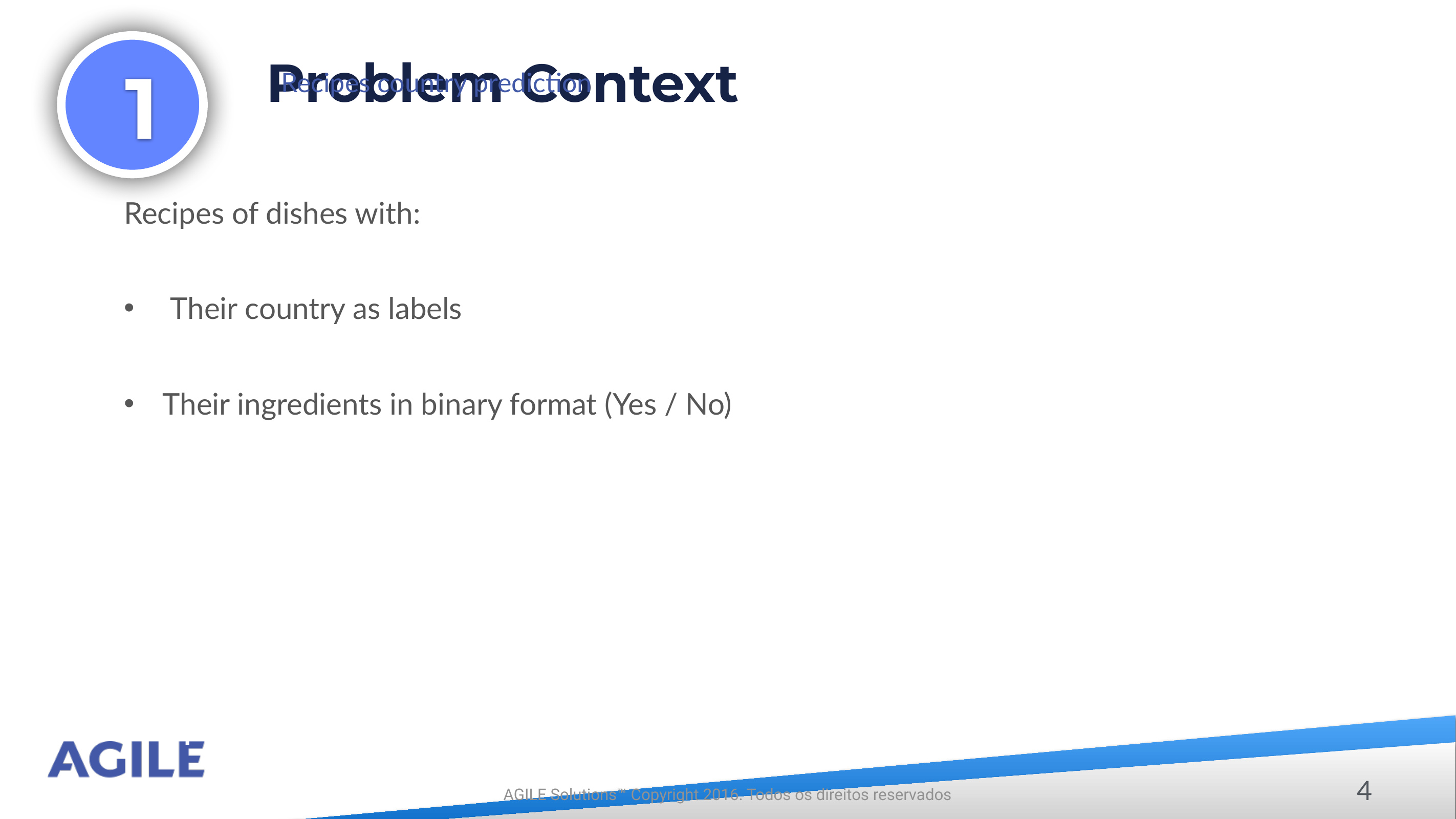

Problem Context
1
Recipes country prediction
Recipes of dishes with:
 Their country as labels
Their ingredients in binary format (Yes / No)
No. of rows:                       57,691
No. of columns:                      384
No. of countries:
No. of ingredients:                  383

4